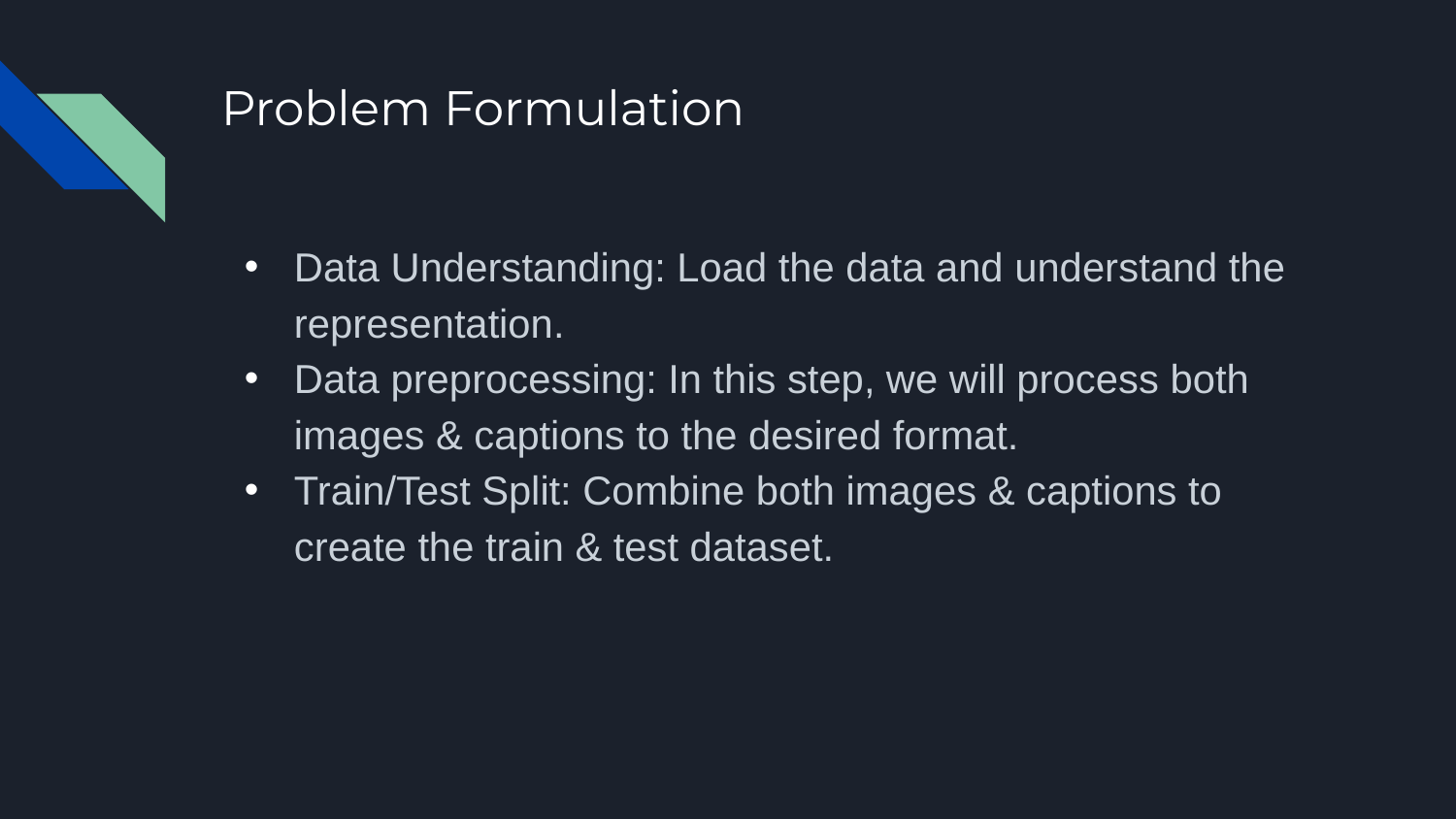

# Problem Formulation
Data Understanding: Load the data and understand the representation.
Data preprocessing: In this step, we will process both images & captions to the desired format.
Train/Test Split: Combine both images & captions to create the train & test dataset.